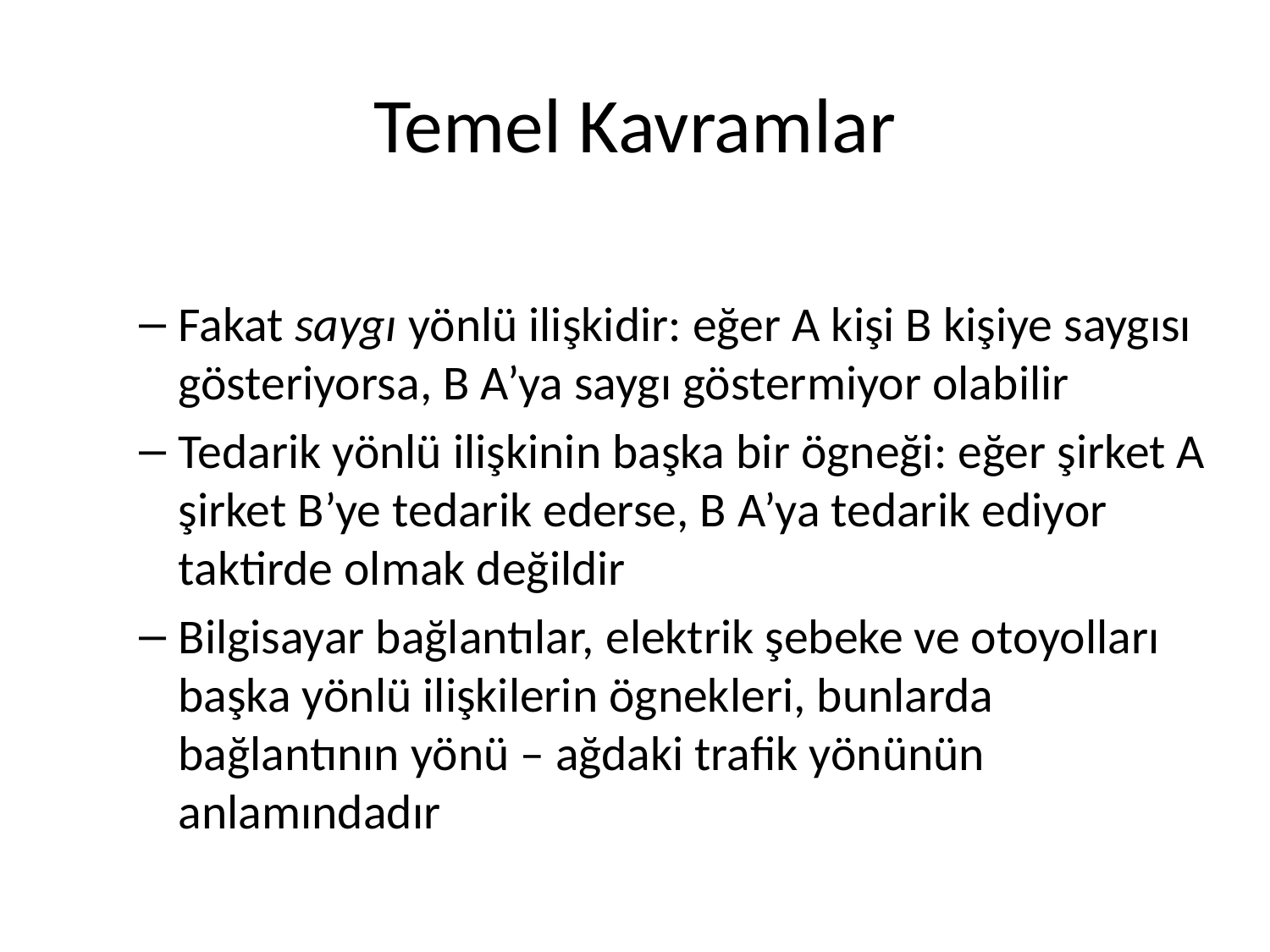

# Temel Kavramlar

Fakat saygı yönlü ilişkidir: eğer A kişi B kişiye saygısı gösteriyorsa, B A’ya saygı göstermiyor olabilir
Tedarik yönlü ilişkinin başka bir ögneği: eğer şirket A şirket B’ye tedarik ederse, B A’ya tedarik ediyor taktirde olmak değildir
Bilgisayar bağlantılar, elektrik şebeke ve otoyolları başka yönlü ilişkilerin ögnekleri, bunlarda bağlantının yönü – ağdaki trafik yönünün anlamındadır